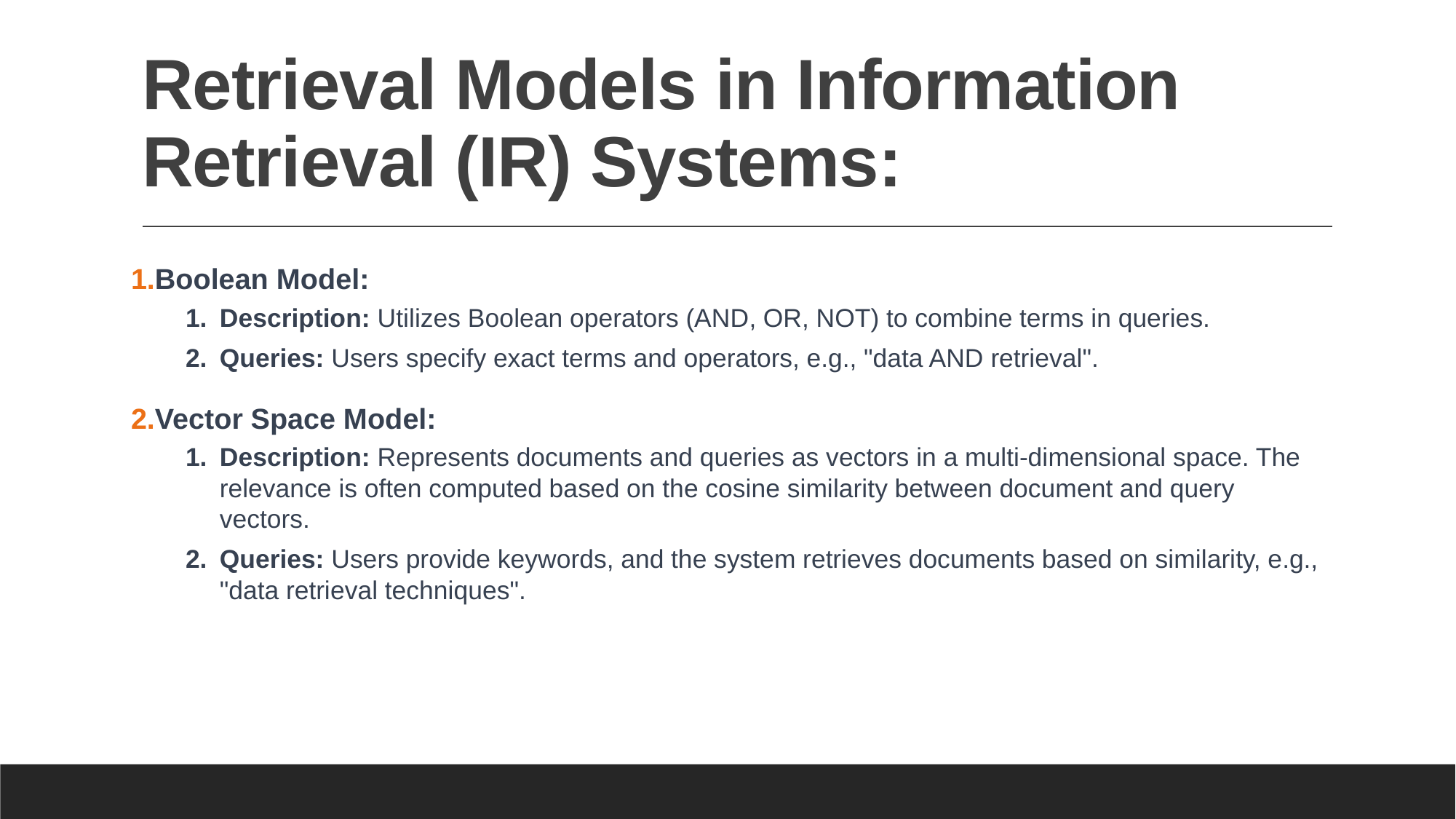

# Retrieval Models in Information Retrieval (IR) Systems:
Boolean Model:
Description: Utilizes Boolean operators (AND, OR, NOT) to combine terms in queries.
Queries: Users specify exact terms and operators, e.g., "data AND retrieval".
Vector Space Model:
Description: Represents documents and queries as vectors in a multi-dimensional space. The relevance is often computed based on the cosine similarity between document and query vectors.
Queries: Users provide keywords, and the system retrieves documents based on similarity, e.g., "data retrieval techniques".